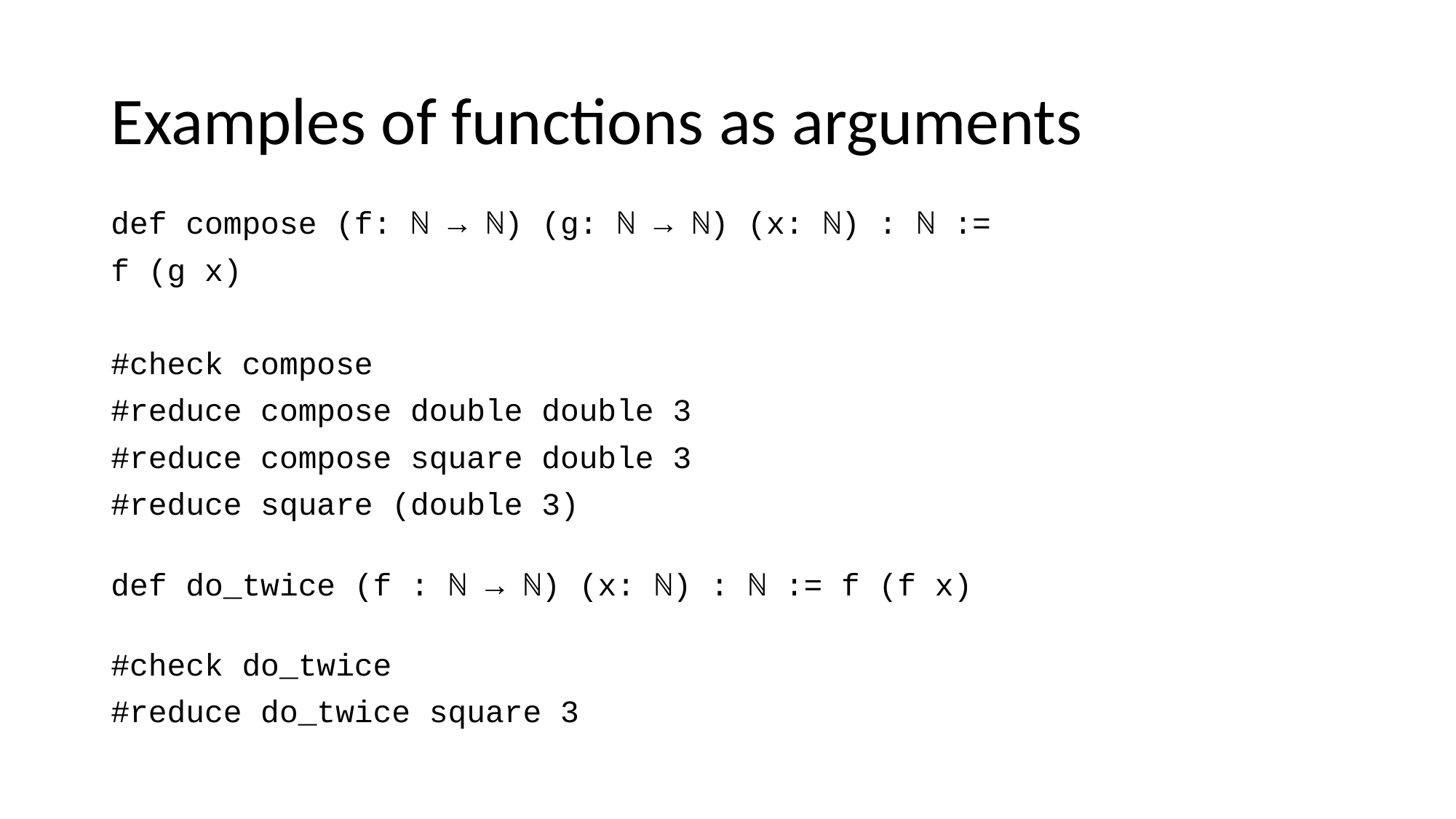

# Examples of functions as arguments
def compose (f: ℕ → ℕ) (g: ℕ → ℕ) (x: ℕ) : ℕ :=
f (g x)

#check compose
#reduce compose double double 3
#reduce compose square double 3
#reduce square (double 3)
def do_twice (f : ℕ → ℕ) (x: ℕ) : ℕ := f (f x)
#check do_twice
#reduce do_twice square 3